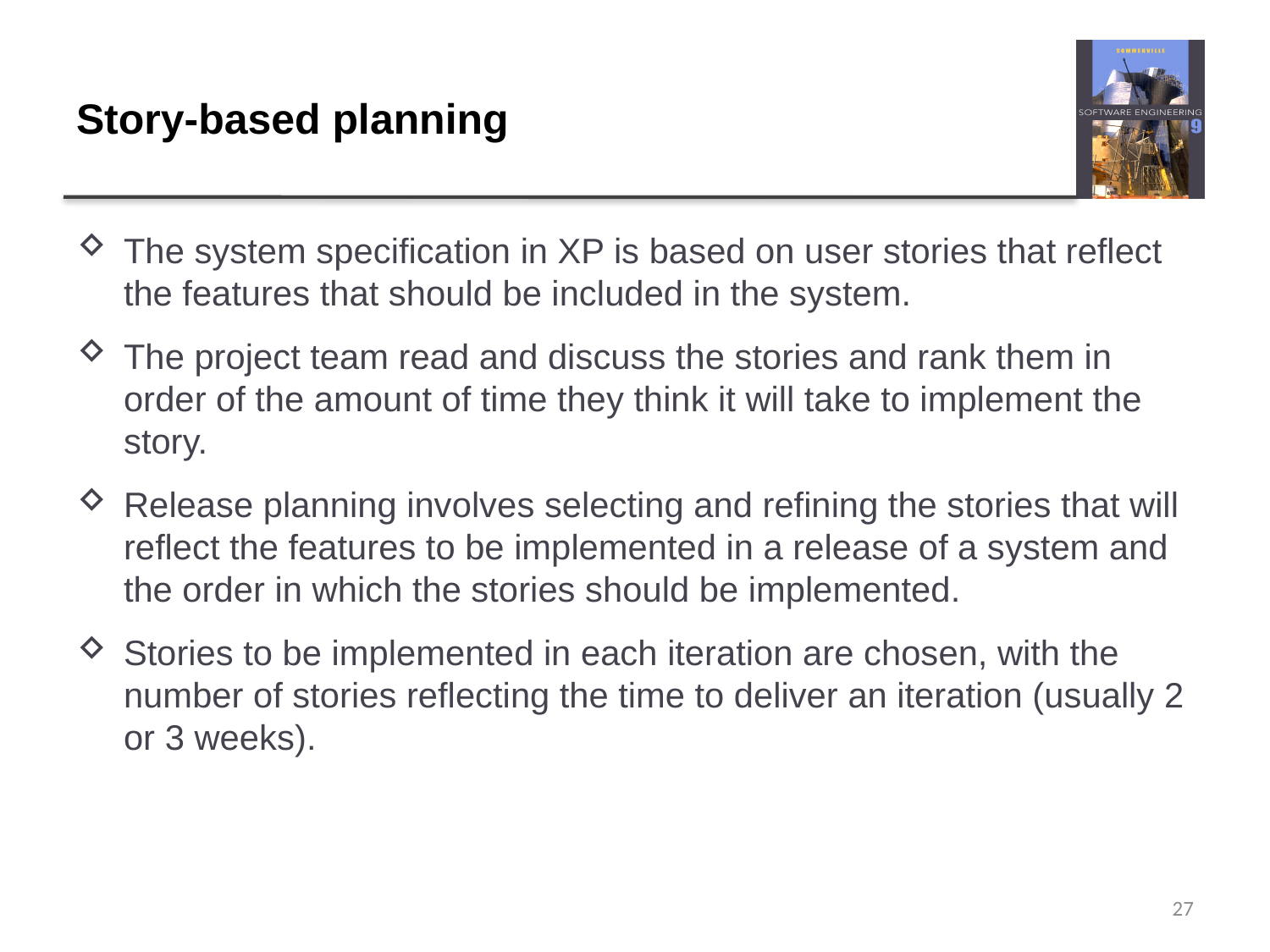

# Story-based planning
The system specification in XP is based on user stories that reflect the features that should be included in the system.
The project team read and discuss the stories and rank them in order of the amount of time they think it will take to implement the story.
Release planning involves selecting and refining the stories that will reflect the features to be implemented in a release of a system and the order in which the stories should be implemented.
Stories to be implemented in each iteration are chosen, with the number of stories reflecting the time to deliver an iteration (usually 2 or 3 weeks).
27